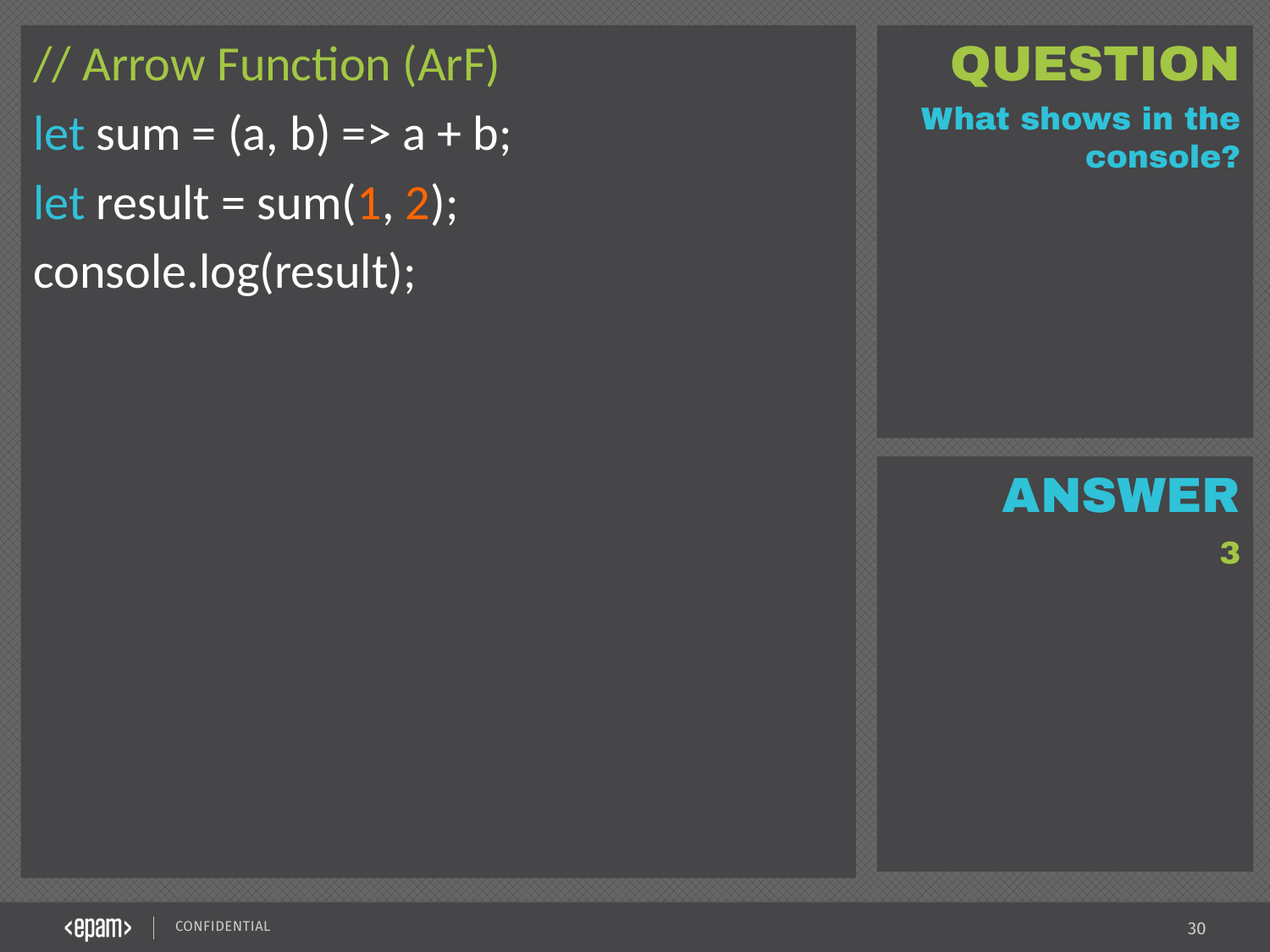

// Arrow Function (ArF)
let sum = (a, b) => a + b;
let result = sum(1, 2);
console.log(result);
What shows in the console?

3